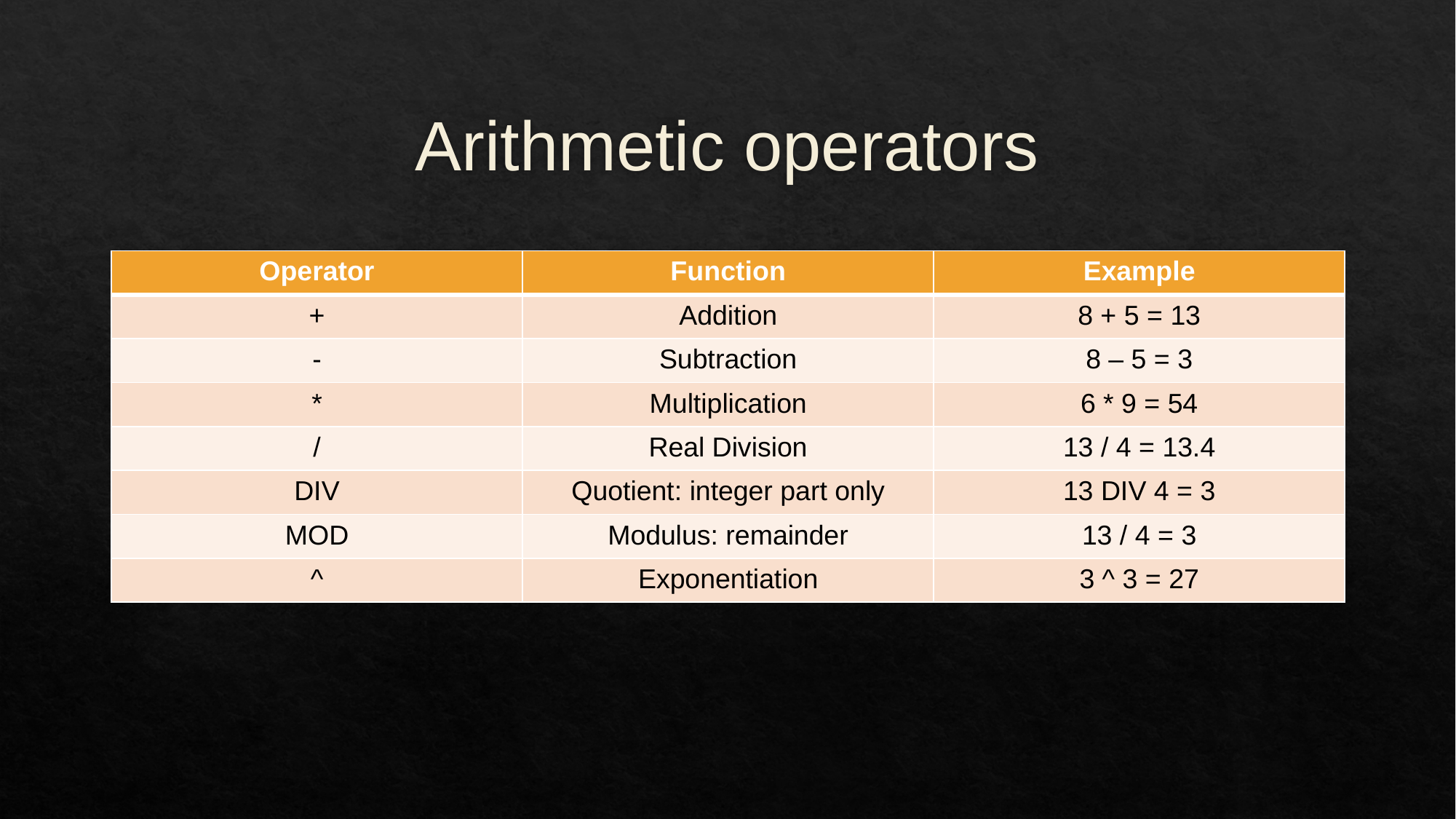

# Arithmetic operators
| Operator | Function | Example |
| --- | --- | --- |
| + | Addition | 8 + 5 = 13 |
| - | Subtraction | 8 – 5 = 3 |
| \* | Multiplication | 6 \* 9 = 54 |
| / | Real Division | 13 / 4 = 13.4 |
| DIV | Quotient: integer part only | 13 DIV 4 = 3 |
| MOD | Modulus: remainder | 13 / 4 = 3 |
| ^ | Exponentiation | 3 ^ 3 = 27 |